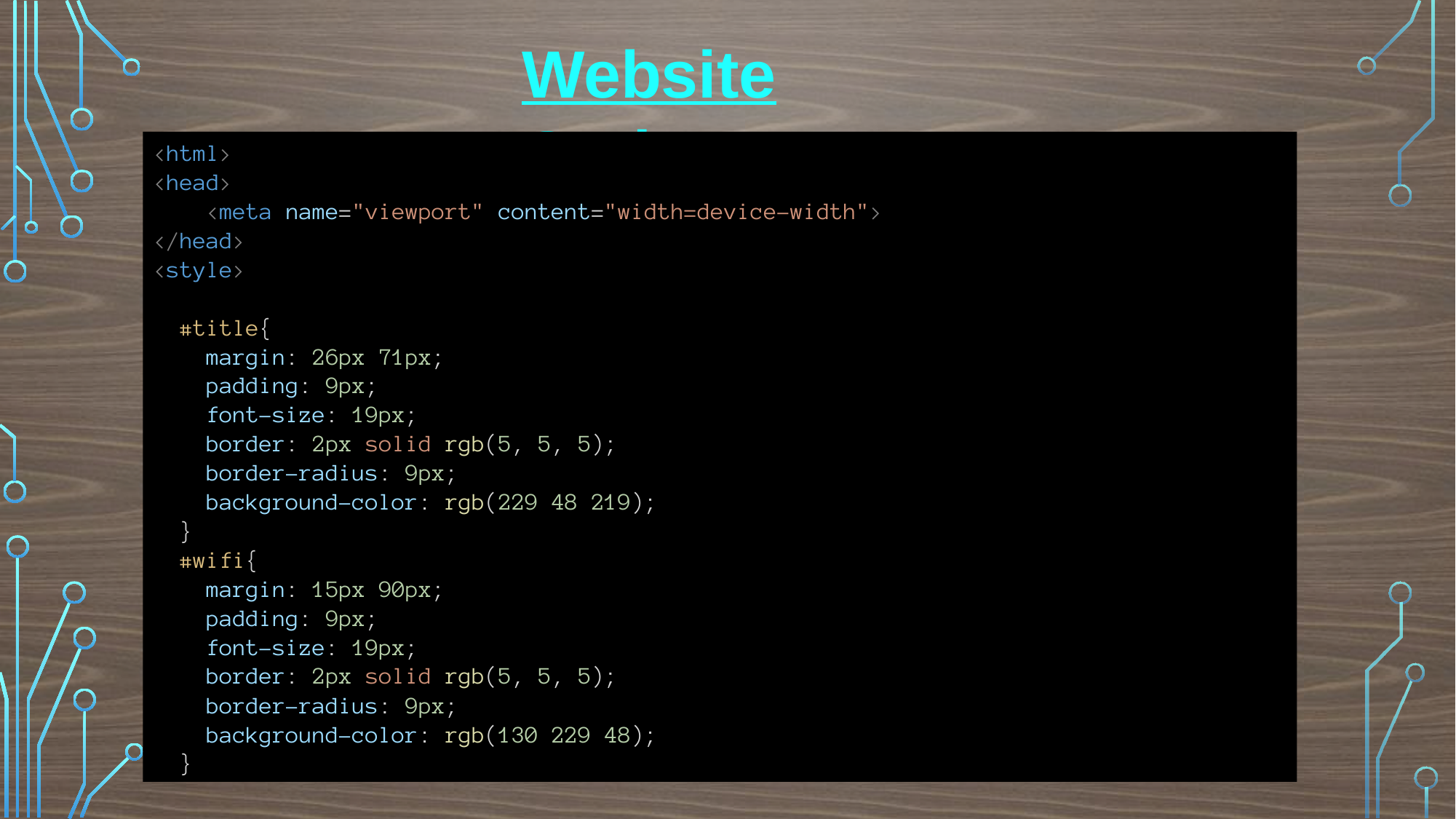

Website Codes
<html>
<head>
    <meta name="viewport" content="width=device-width">
</head>
<style>
  #title{
    margin: 26px 71px;
    padding: 9px;
    font-size: 19px;
    border: 2px solid rgb(5, 5, 5);
    border-radius: 9px;
    background-color: rgb(229 48 219);
  }
  #wifi{
    margin: 15px 90px;
    padding: 9px;
    font-size: 19px;
    border: 2px solid rgb(5, 5, 5);
    border-radius: 9px;
    background-color: rgb(130 229 48);
  }